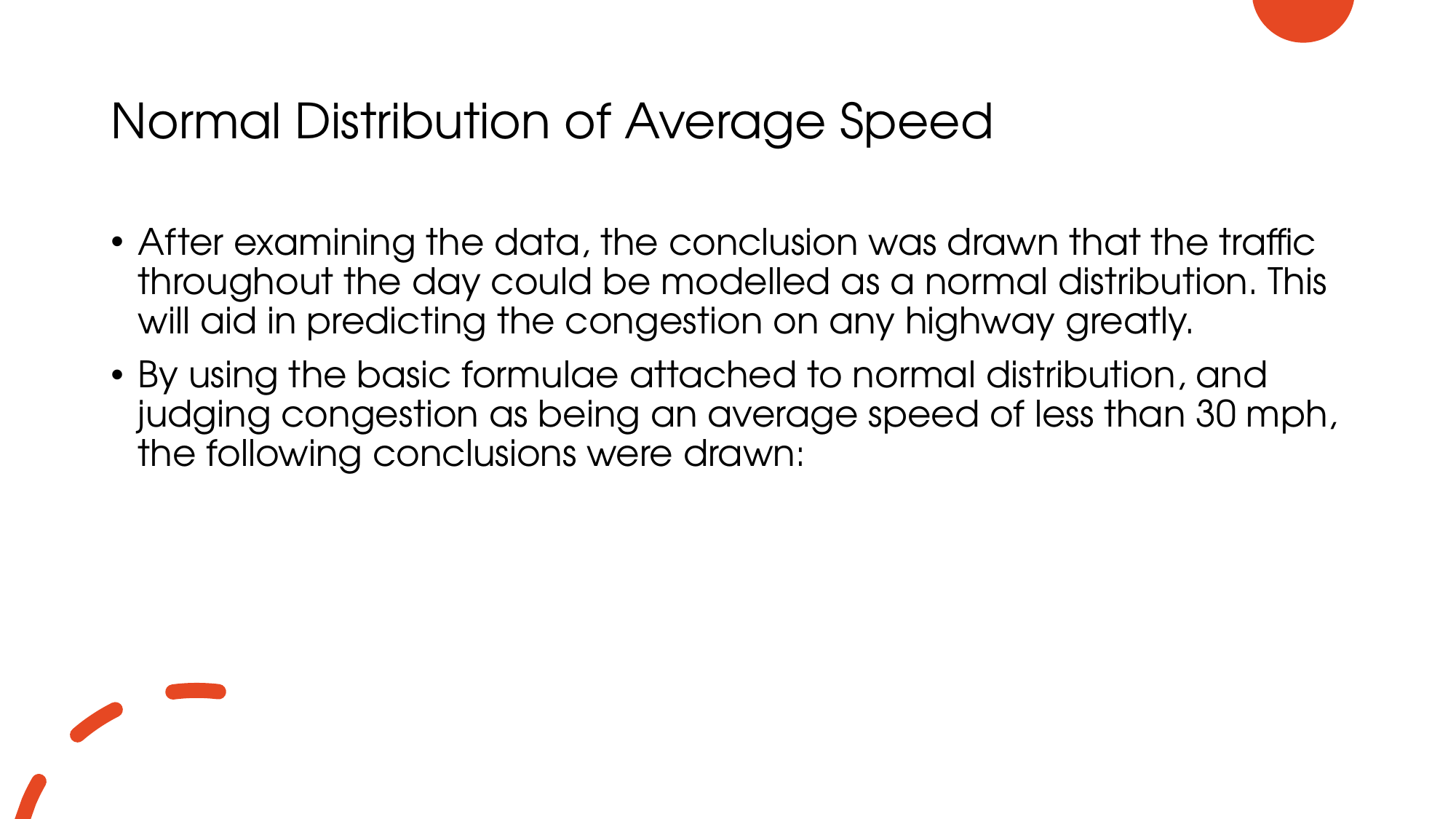

# Normal Distribution of Average Speed
After examining the data, the conclusion was drawn that the traffic throughout the day could be modelled as a normal distribution. This will aid in predicting the congestion on any highway greatly.
By using the basic formulae attached to normal distribution, and judging congestion as being an average speed of less than 30 mph, the following conclusions were drawn: